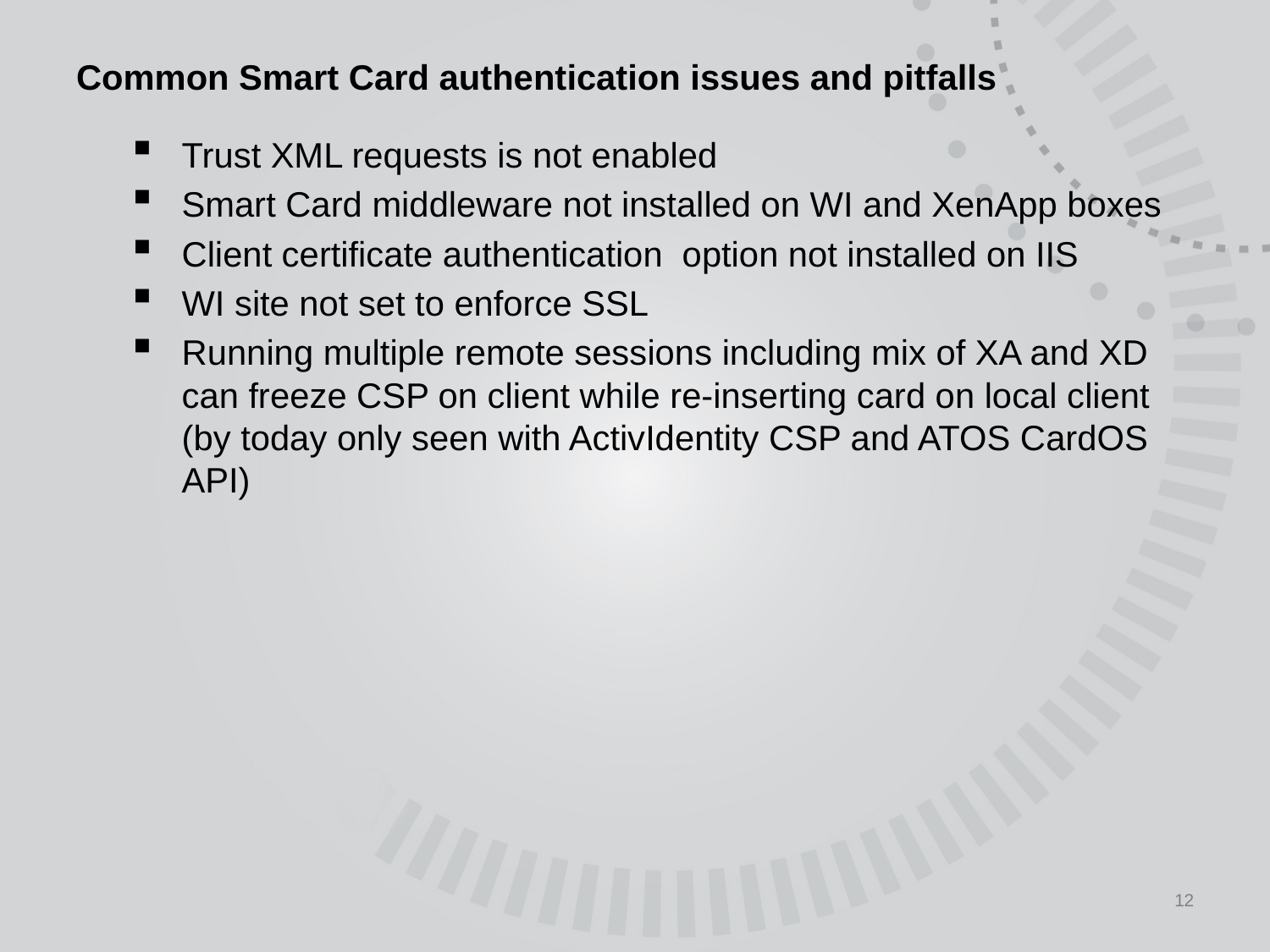

# Common Smart Card authentication issues and pitfalls
Trust XML requests is not enabled
Smart Card middleware not installed on WI and XenApp boxes
Client certificate authentication  option not installed on IIS
WI site not set to enforce SSL
Running multiple remote sessions including mix of XA and XD can freeze CSP on client while re-inserting card on local client (by today only seen with ActivIdentity CSP and ATOS CardOS API)

12